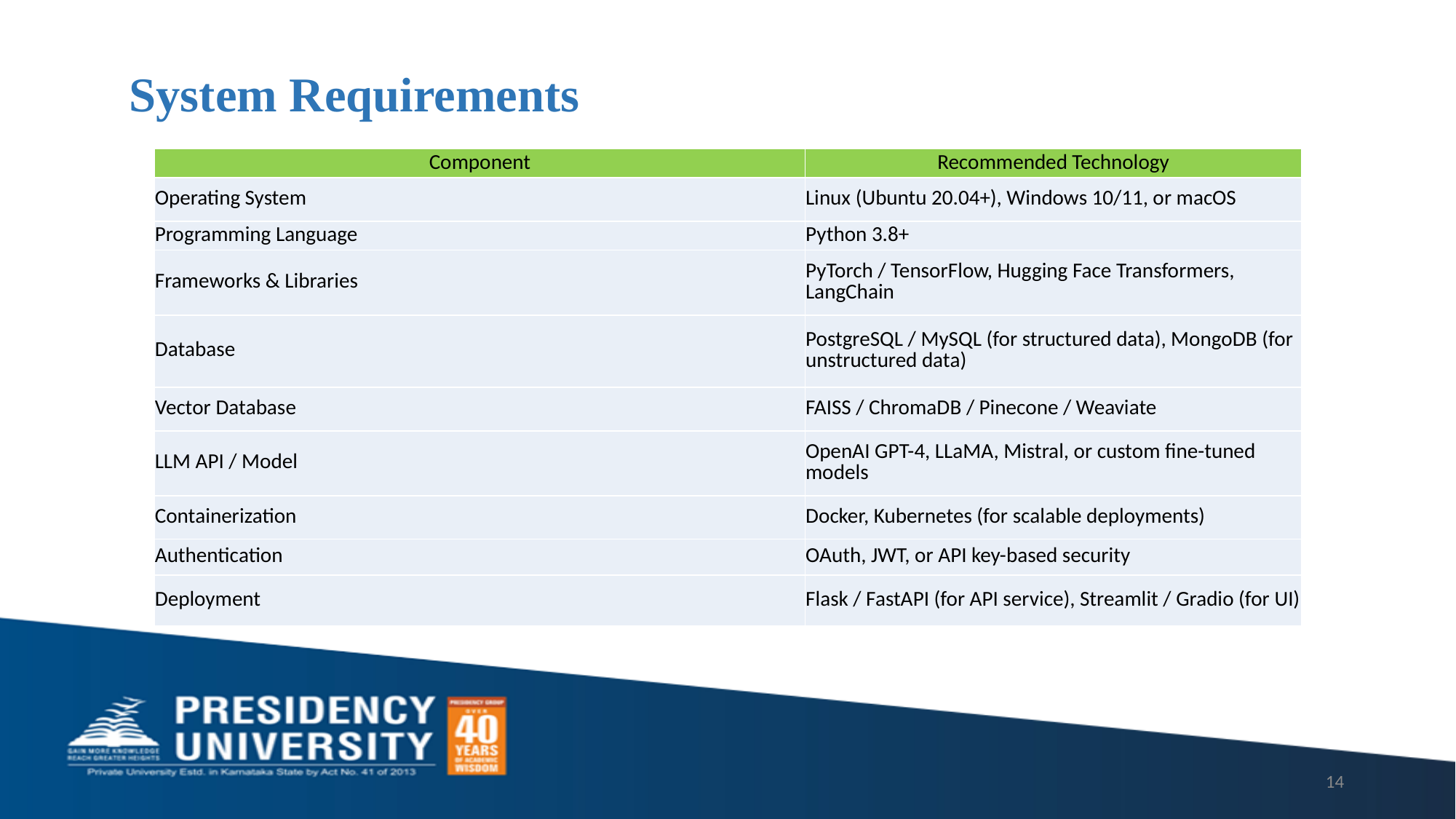

# System Requirements
| Component | Recommended Technology |
| --- | --- |
| Operating System | Linux (Ubuntu 20.04+), Windows 10/11, or macOS |
| Programming Language | Python 3.8+ |
| Frameworks & Libraries | PyTorch / TensorFlow, Hugging Face Transformers, LangChain |
| Database | PostgreSQL / MySQL (for structured data), MongoDB (for unstructured data) |
| Vector Database | FAISS / ChromaDB / Pinecone / Weaviate |
| LLM API / Model | OpenAI GPT-4, LLaMA, Mistral, or custom fine-tuned models |
| Containerization | Docker, Kubernetes (for scalable deployments) |
| Authentication | OAuth, JWT, or API key-based security |
| Deployment | Flask / FastAPI (for API service), Streamlit / Gradio (for UI) |
14